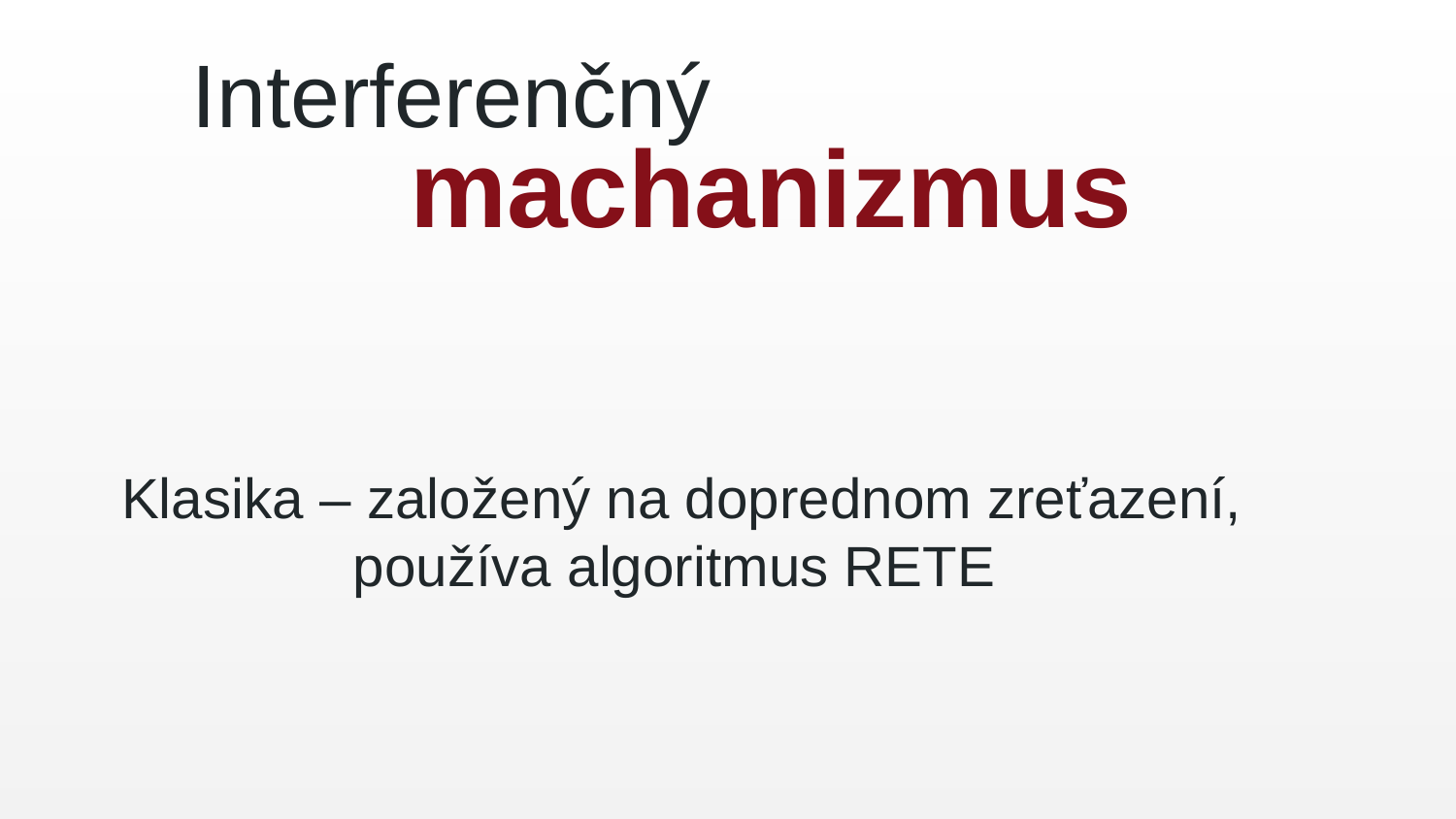

Interferenčný
machanizmus
Klasika – založený na doprednom zreťazení, používa algoritmus RETE